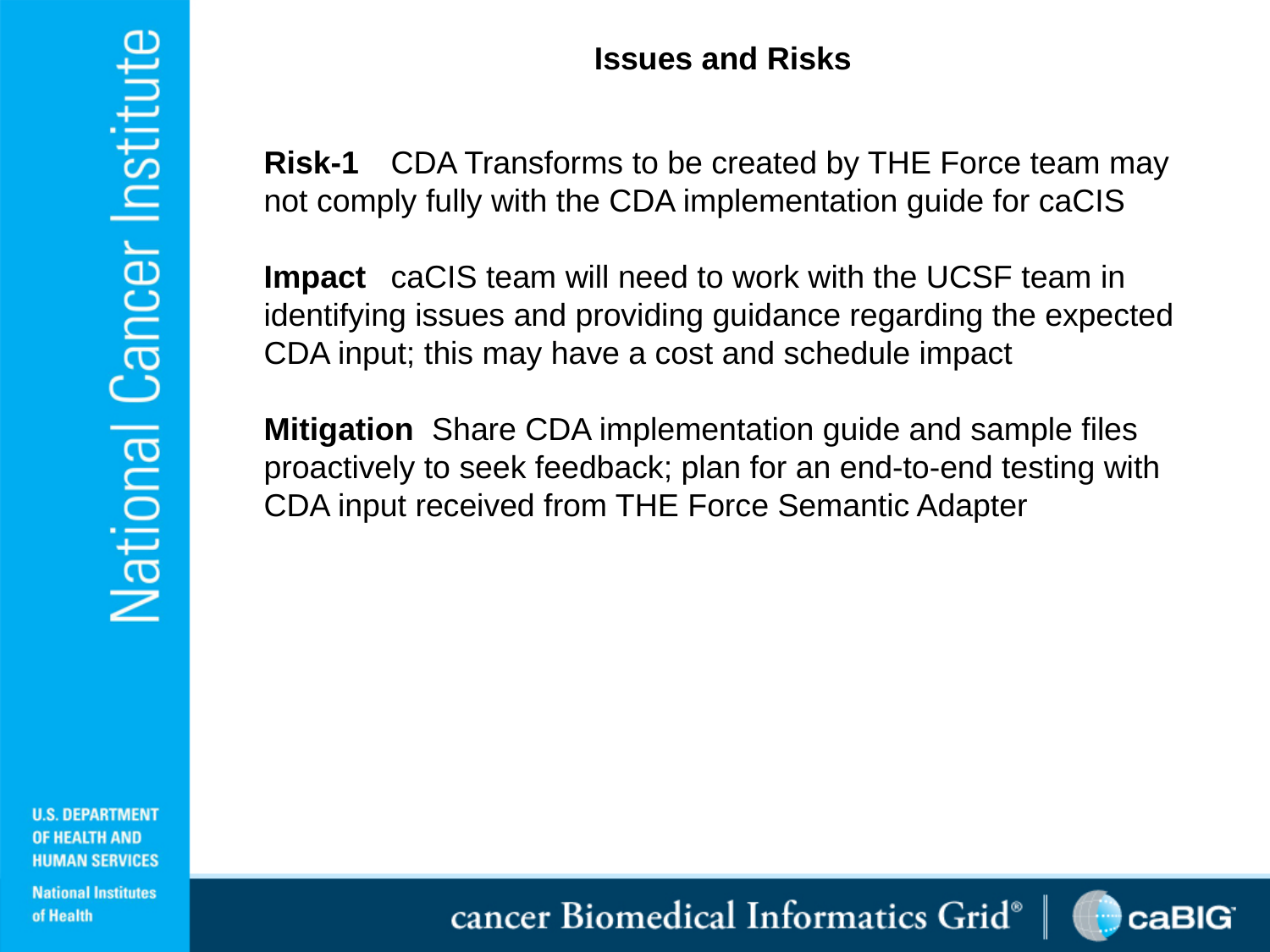

Issues and Risks
Risk-1 	CDA Transforms to be created by THE Force team may not comply fully with the CDA implementation guide for caCIS

Impact  	caCIS team will need to work with the UCSF team in identifying issues and providing guidance regarding the expected CDA input; this may have a cost and schedule impact

Mitigation  Share CDA implementation guide and sample files proactively to seek feedback; plan for an end-to-end testing with CDA input received from THE Force Semantic Adapter